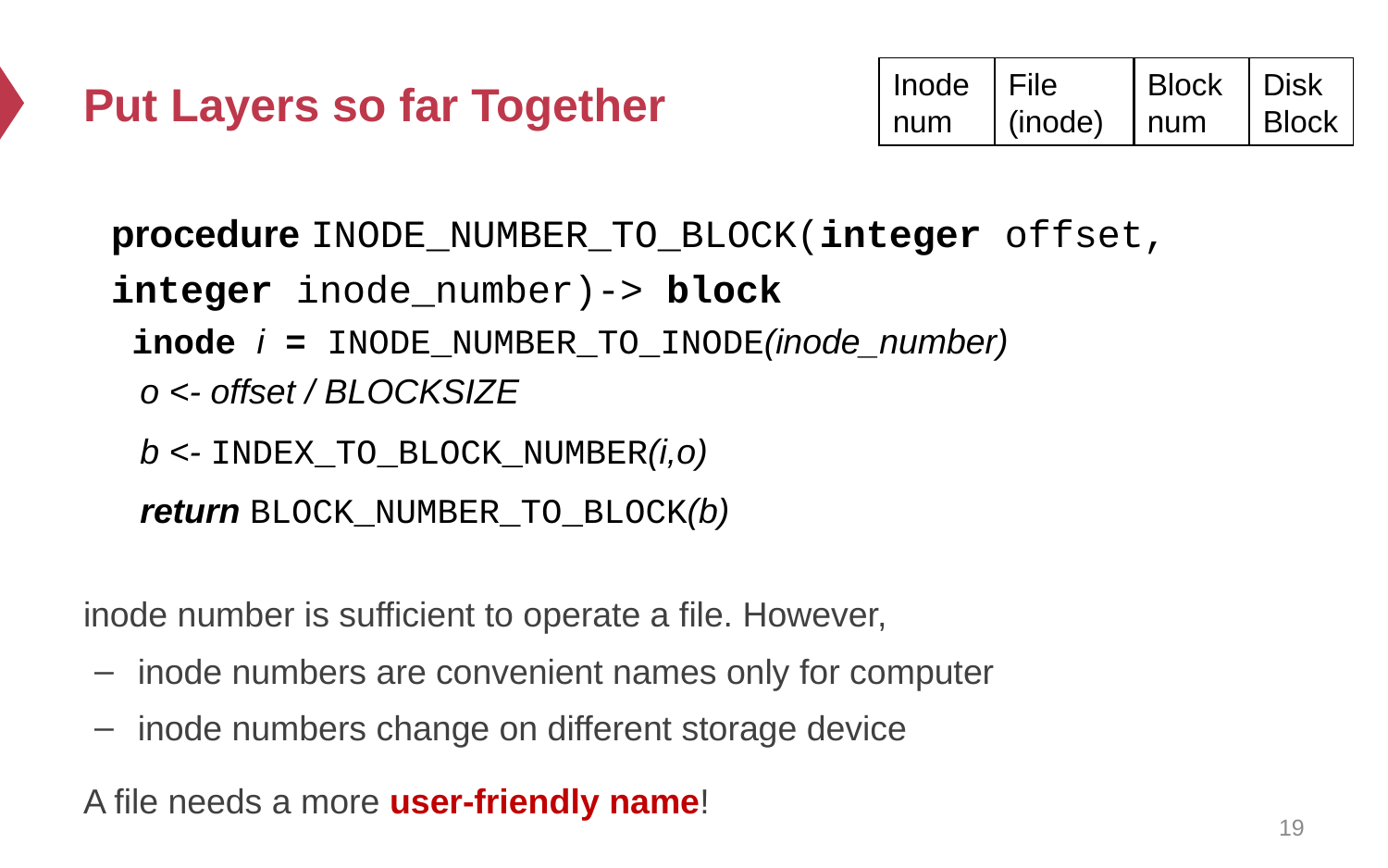

# Put Layers so far Together
Inode num
File
(inode)
Block num
Disk
Block
procedure INODE_NUMBER_TO_BLOCK(integer offset, integer inode_number)-> block
 inode i = INODE_NUMBER_TO_INODE(inode_number)
   o <- offset / BLOCKSIZE
   b <- INDEX_TO_BLOCK_NUMBER(i,o)
   return BLOCK_NUMBER_TO_BLOCK(b)
inode number is sufficient to operate a file. However,
inode numbers are convenient names only for computer
inode numbers change on different storage device
A file needs a more user-friendly name!

19